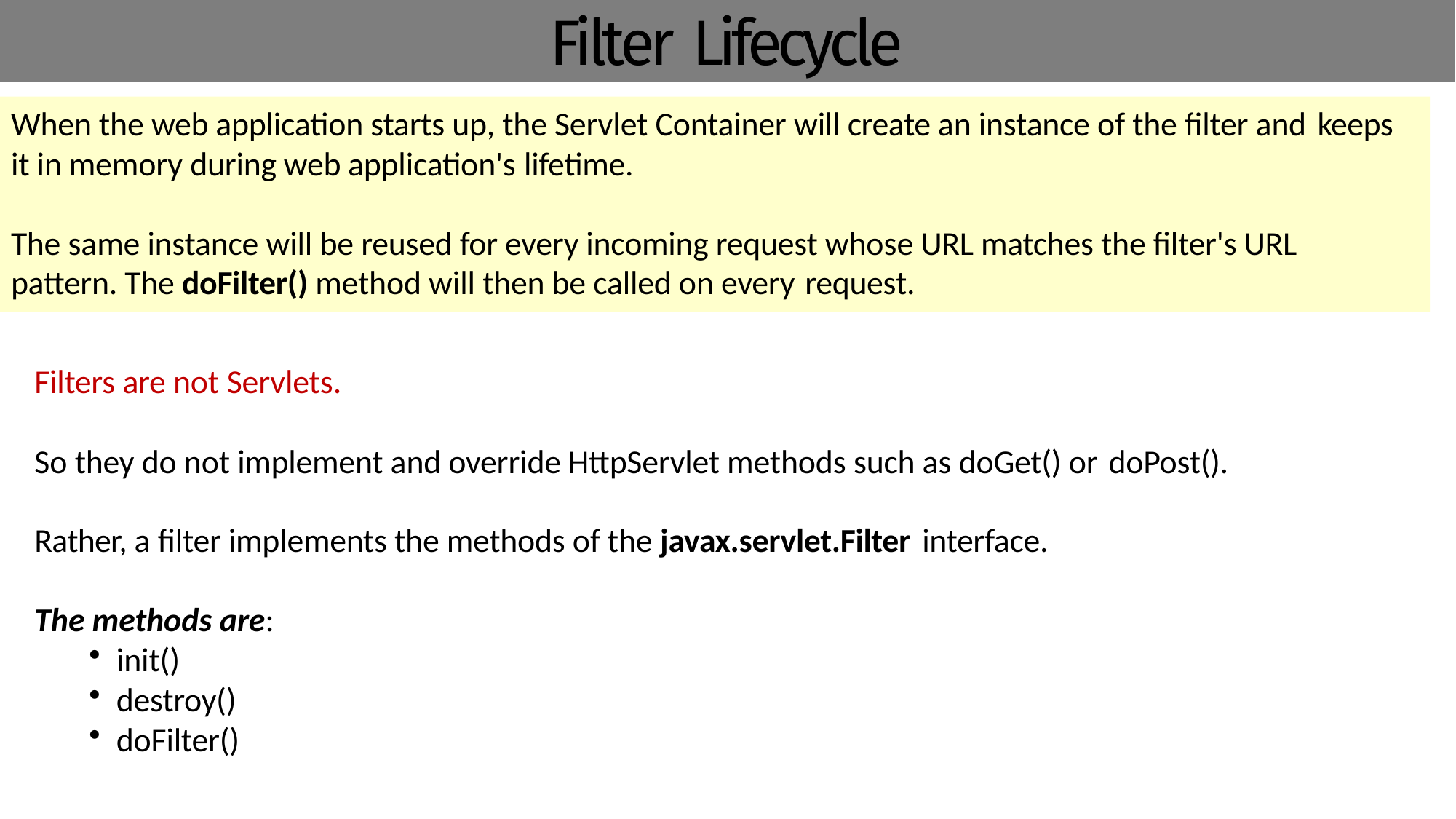

# Filter Lifecycle

When the web application starts up, the Servlet Container will create an instance of the filter and keeps
it in memory during web application's lifetime.

The same instance will be reused for every incoming request whose URL matches the filter's URL  pattern. The doFilter() method will then be called on every request.

Filters are not Servlets.

So they do not implement and override HttpServlet methods such as doGet() or doPost().

Rather, a filter implements the methods of the javax.servlet.Filter interface.

The methods are:
init()
destroy()
doFilter()